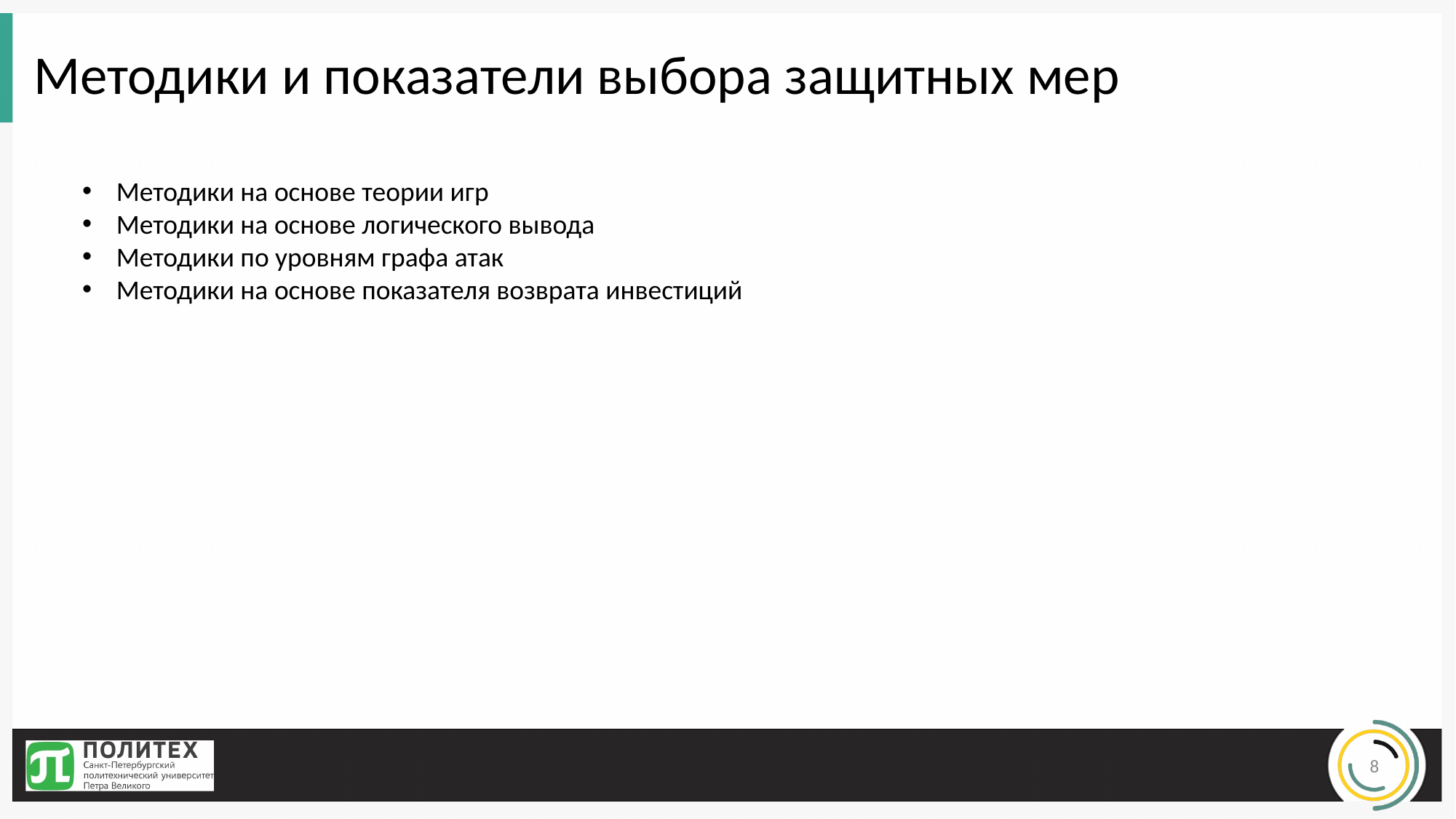

# Методики и показатели выбора защитных мер
Методики на основе теории игр
Методики на основе логического вывода
Методики по уровням графа атак
Методики на основе показателя возврата инвестиций

8